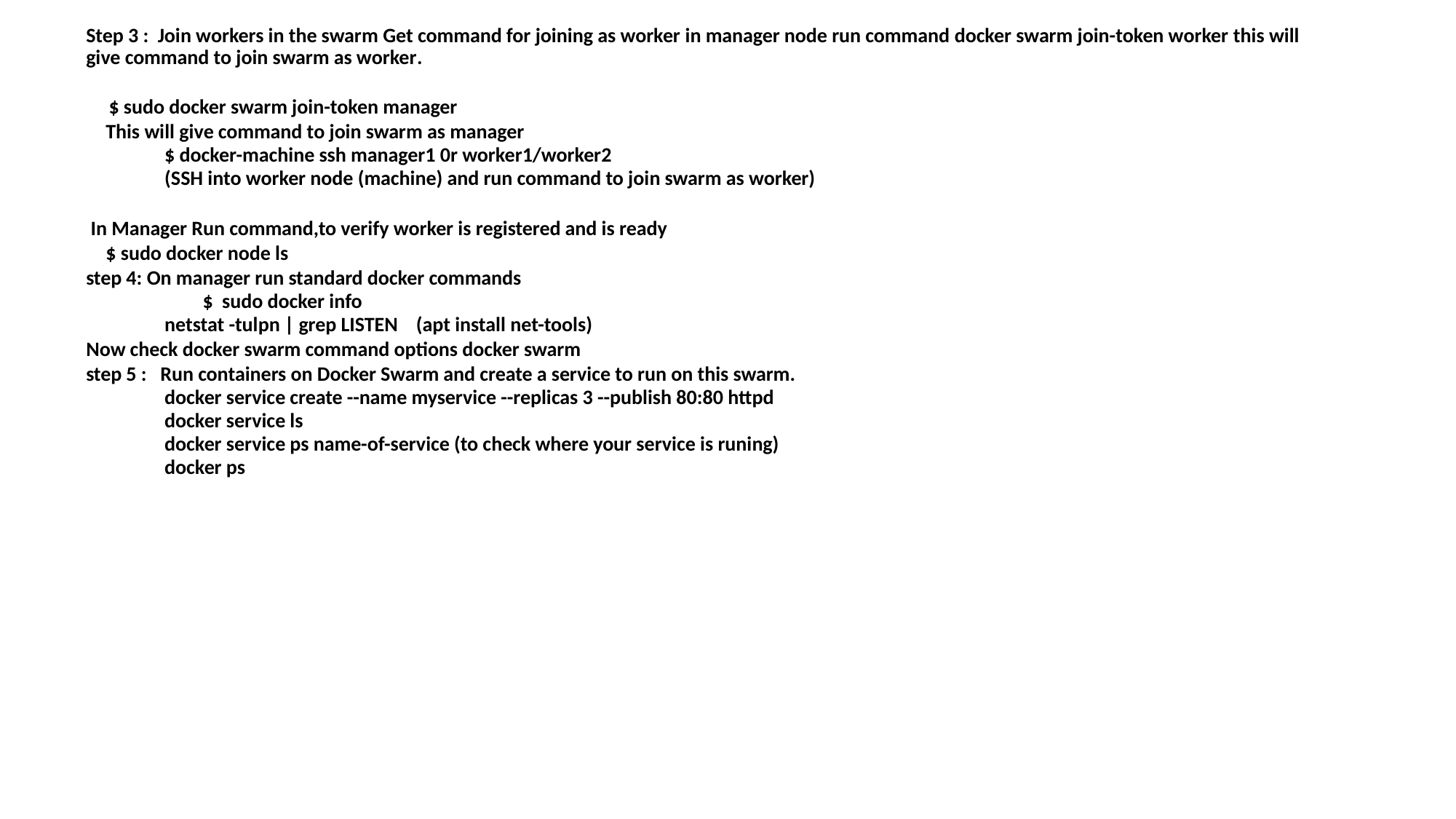

Step 3 :  Join workers in the swarm Get command for joining as worker in manager node run command docker swarm join-token worker this will give command to join swarm as worker.

     $ sudo docker swarm join-token manager
    	This will give command to join swarm as manager
$ docker-machine ssh manager1 0r worker1/worker2
(SSH into worker node (machine) and run command to join swarm as worker)

 In Manager Run command,to verify worker is registered and is ready
 	$ sudo docker node ls
step 4: On manager run standard docker commands
                 $  sudo docker info
netstat -tulpn | grep LISTEN    (apt install net-tools)
Now check docker swarm command options docker swarm
step 5 :   Run containers on Docker Swarm and create a service to run on this swarm.
docker service create --name myservice --replicas 3 --publish 80:80 httpd
docker service ls
docker service ps name-of-service (to check where your service is runing)
docker ps